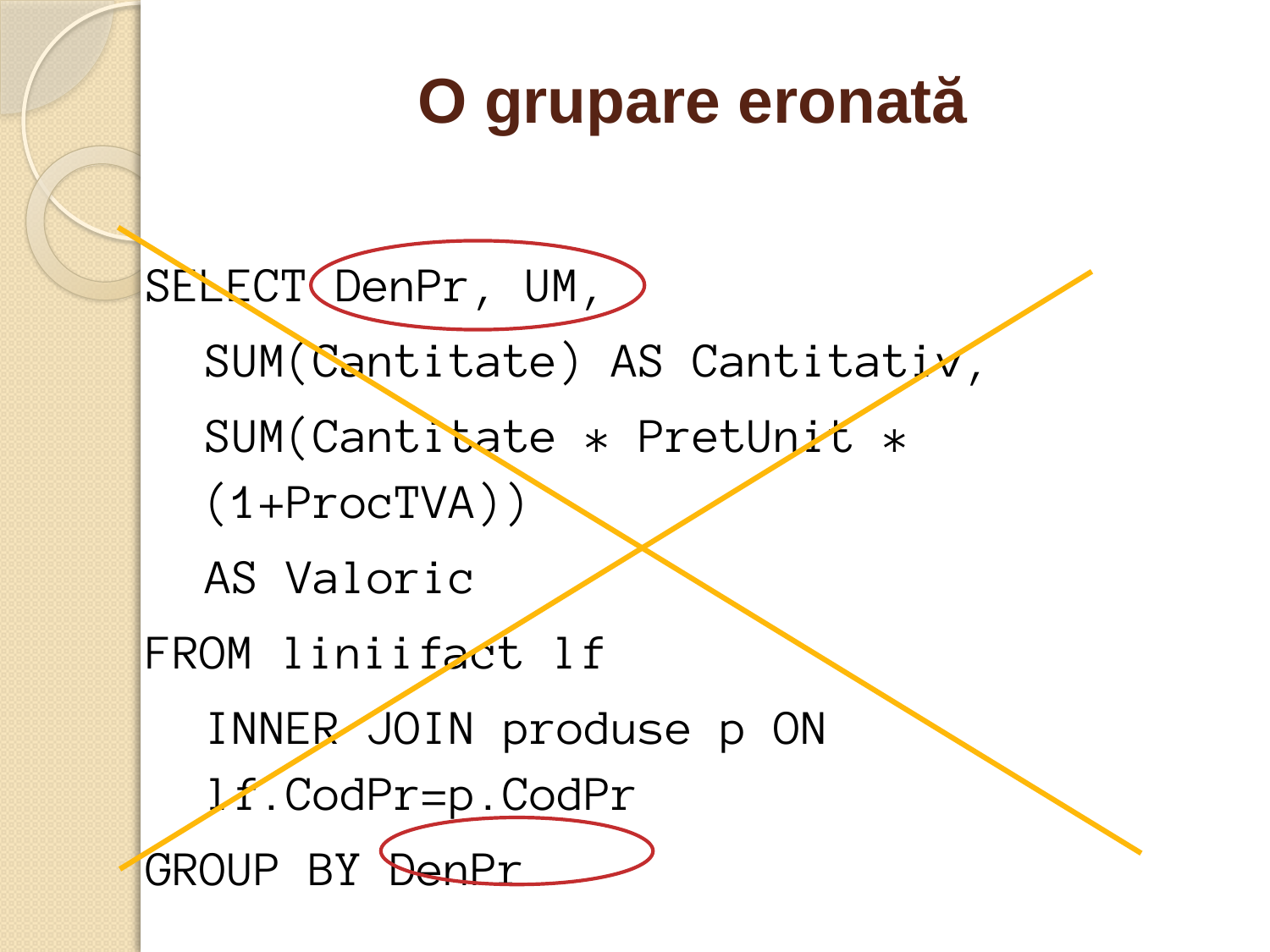

# O grupare eronată
SELECT DenPr, UM,
  	SUM(Cantitate) AS Cantitativ,
  	SUM(Cantitate * PretUnit * 	(1+ProcTVA))
		AS Valoric
FROM liniifact lf
	INNER JOIN produse p ON lf.CodPr=p.CodPr
GROUP BY DenPr